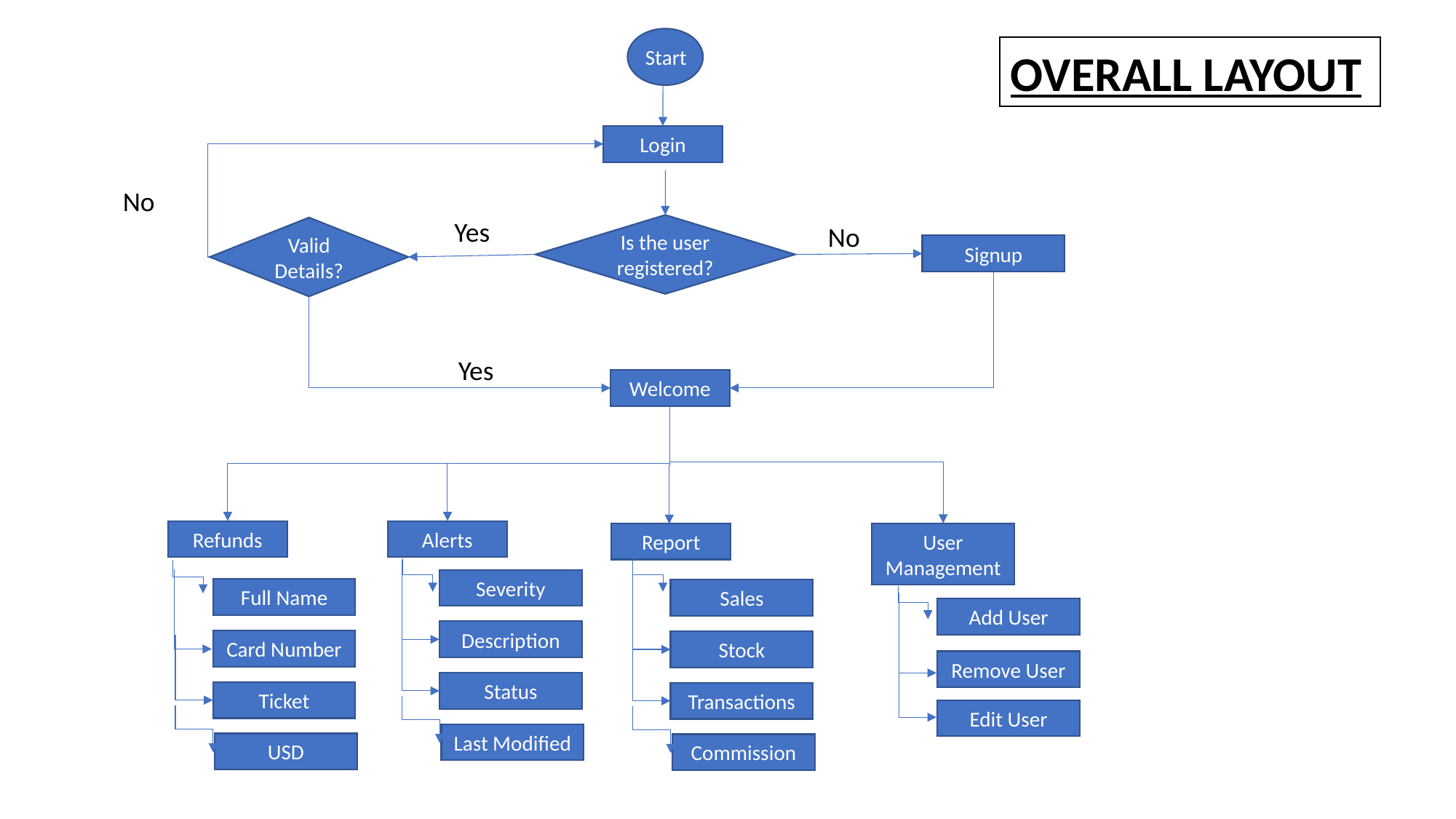

OVERALL LAYOUT
Start
Login
No
Yes
Is the user registered?
No
Valid Details?
Signup
Yes
Welcome
Refunds
Alerts
Report
User Management
Severity
Full Name
Sales
Add User
Description
Card Number
Stock
Remove User
Status
Ticket
Transactions
Edit User
Last Modified
USD
Commission